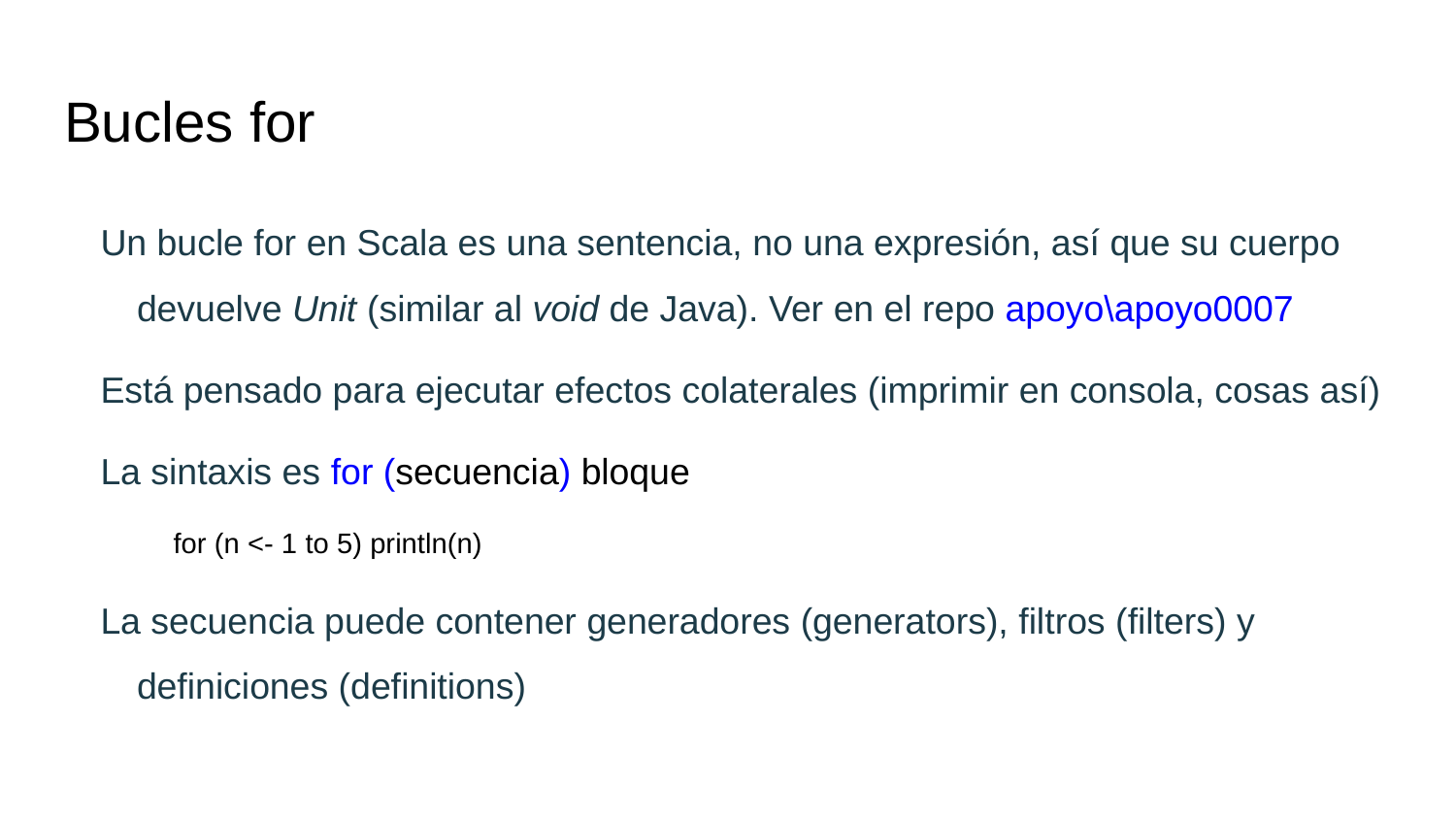

# Bucles for
Un bucle for en Scala es una sentencia, no una expresión, así que su cuerpo devuelve Unit (similar al void de Java). Ver en el repo apoyo\apoyo0007
Está pensado para ejecutar efectos colaterales (imprimir en consola, cosas así)
La sintaxis es for (secuencia) bloque
for (n <- 1 to 5) println(n)
La secuencia puede contener generadores (generators), filtros (filters) y definiciones (definitions)